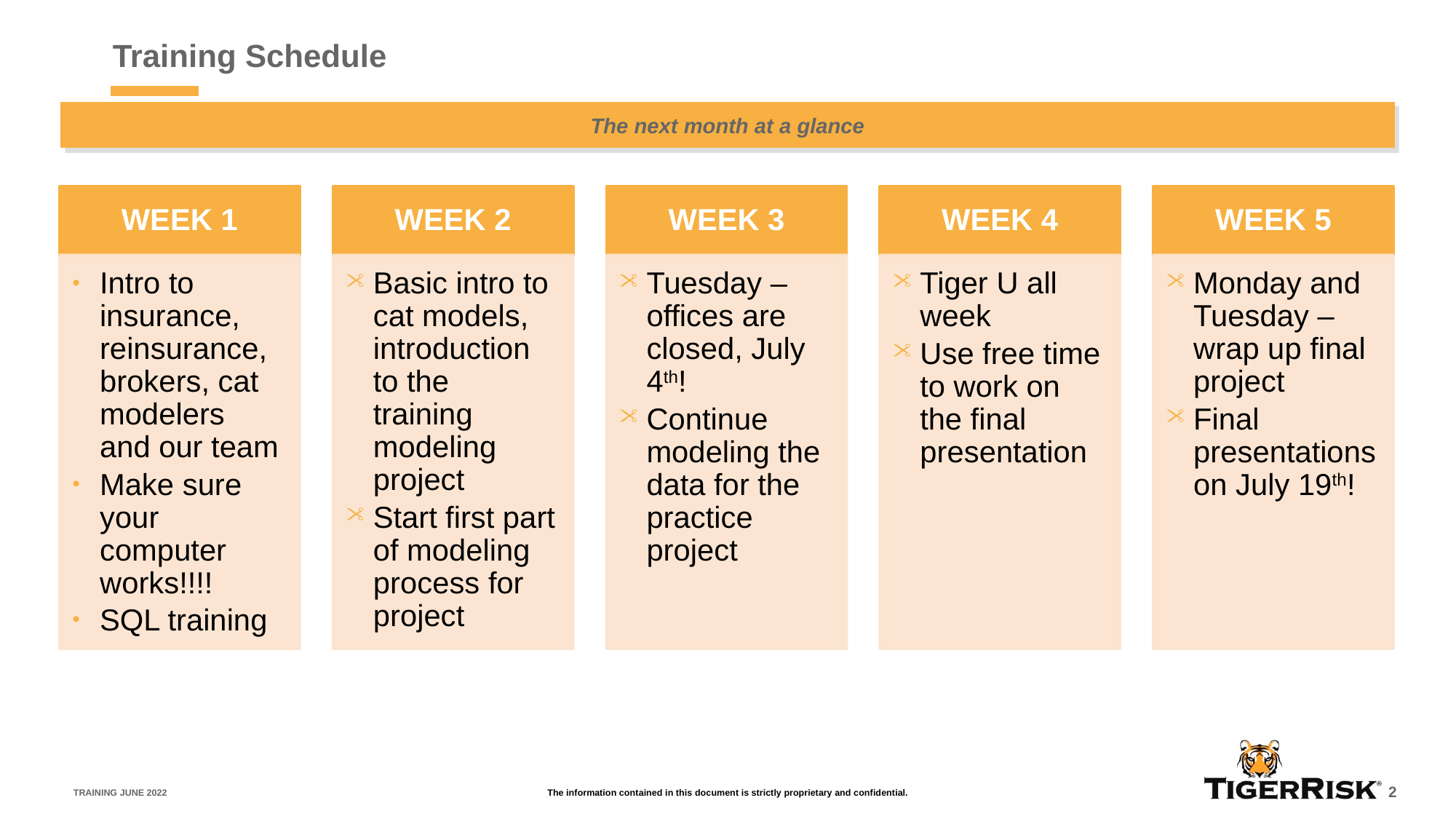

# Training Schedule
The next month at a glance
WEEK 1
Intro to insurance, reinsurance, brokers, cat modelers and our team
Make sure your computer works!!!!
SQL training
WEEK 2
Basic intro to cat models, introduction to the training modeling project
Start first part of modeling process for project
WEEK 3
Tuesday – offices are closed, July 4th!
Continue modeling the data for the practice project
WEEK 4
Tiger U all week
Use free time to work on the final presentation
WEEK 5
Monday and Tuesday – wrap up final project
Final presentations on July 19th!